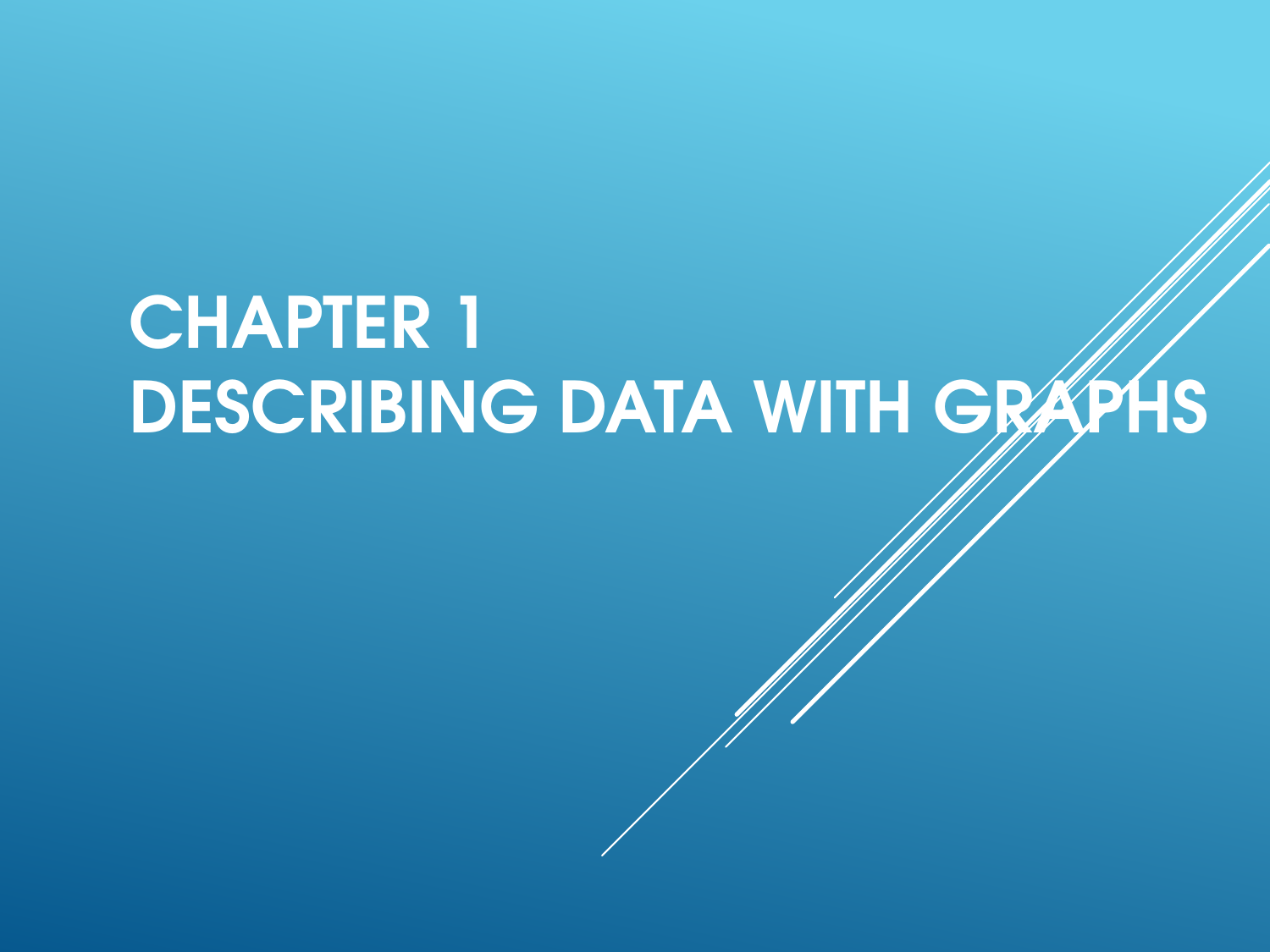

# Chapter 1 Describing Data with Graphs